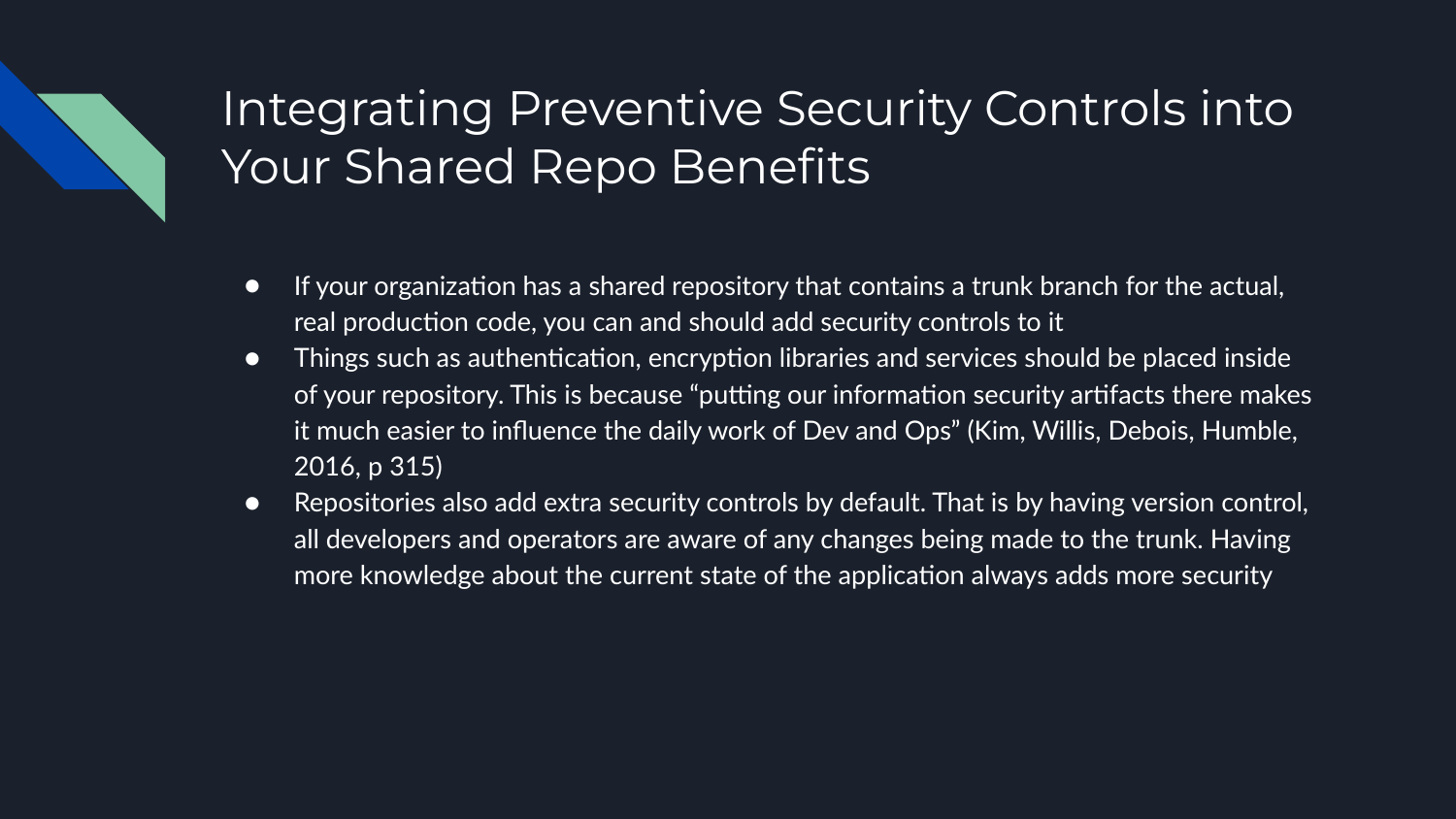

# Integrating Preventive Security Controls into Your Shared Repo Benefits
If your organization has a shared repository that contains a trunk branch for the actual, real production code, you can and should add security controls to it
Things such as authentication, encryption libraries and services should be placed inside of your repository. This is because “putting our information security artifacts there makes it much easier to influence the daily work of Dev and Ops” (Kim, Willis, Debois, Humble, 2016, p 315)
Repositories also add extra security controls by default. That is by having version control, all developers and operators are aware of any changes being made to the trunk. Having more knowledge about the current state of the application always adds more security